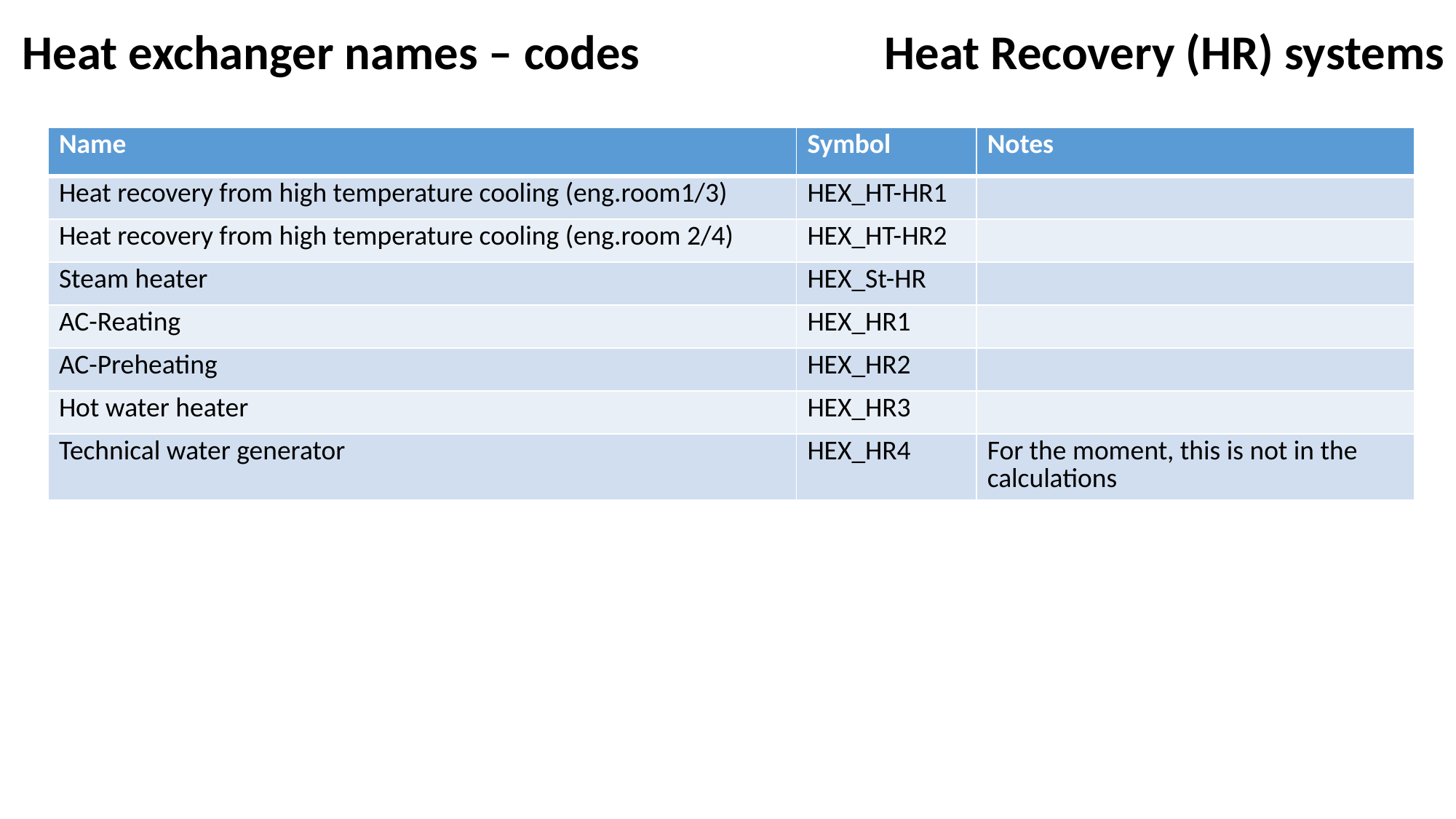

Heat exchanger names – codes
Heat Recovery (HR) systems
| Name | Symbol | Notes |
| --- | --- | --- |
| Heat recovery from high temperature cooling (eng.room1/3) | HEX\_HT-HR1 |  |
| Heat recovery from high temperature cooling (eng.room 2/4) | HEX\_HT-HR2 |  |
| Steam heater | HEX\_St-HR |  |
| AC-Reating | HEX\_HR1 |  |
| AC-Preheating | HEX\_HR2 |  |
| Hot water heater | HEX\_HR3 |  |
| Technical water generator | HEX\_HR4 | For the moment, this is not in the calculations |